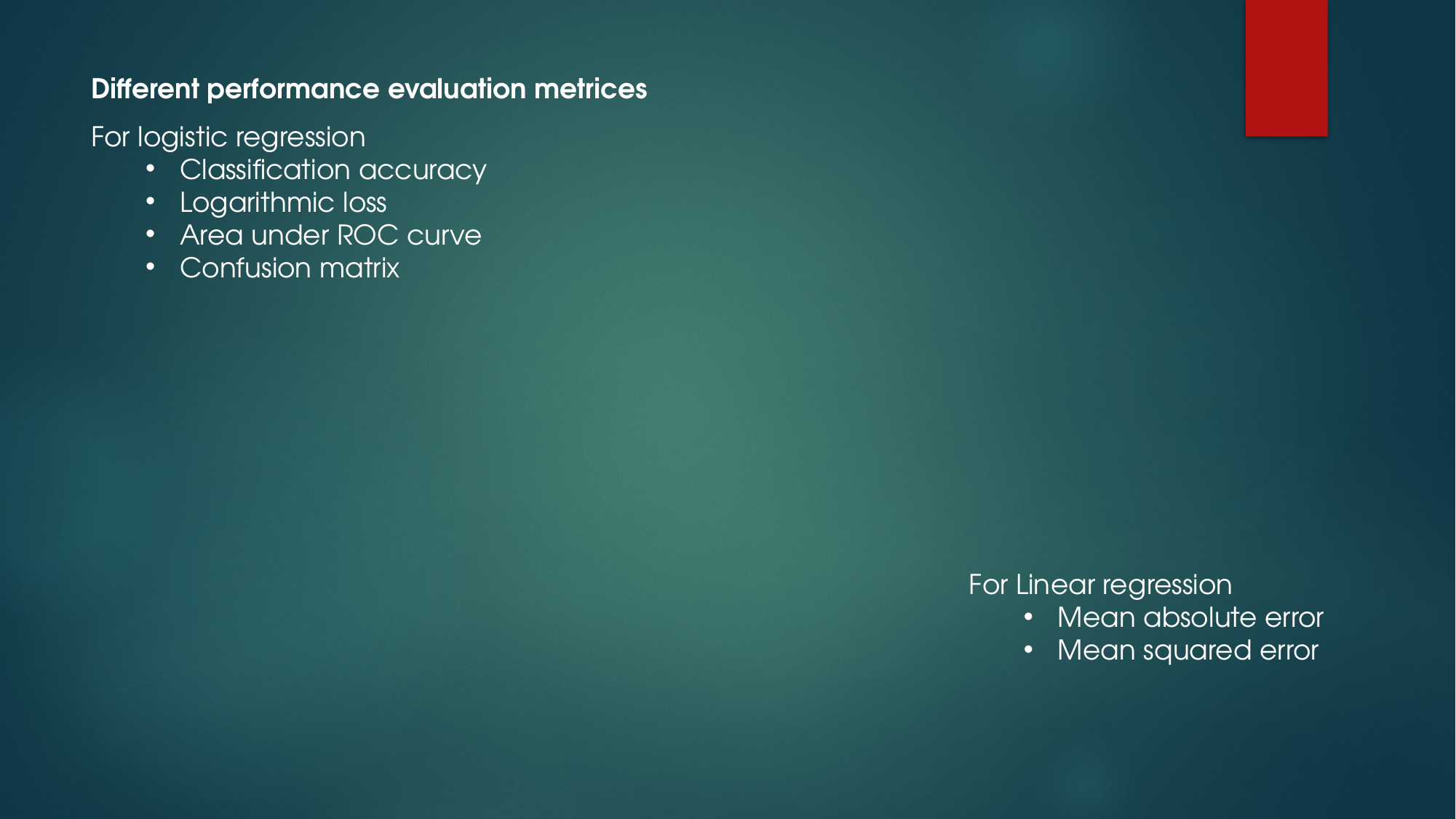

Different performance evaluation metrices
For logistic regression
Classification accuracy
Logarithmic loss
Area under ROC curve
Confusion matrix

For Linear regression
Mean absolute error
Mean squared error